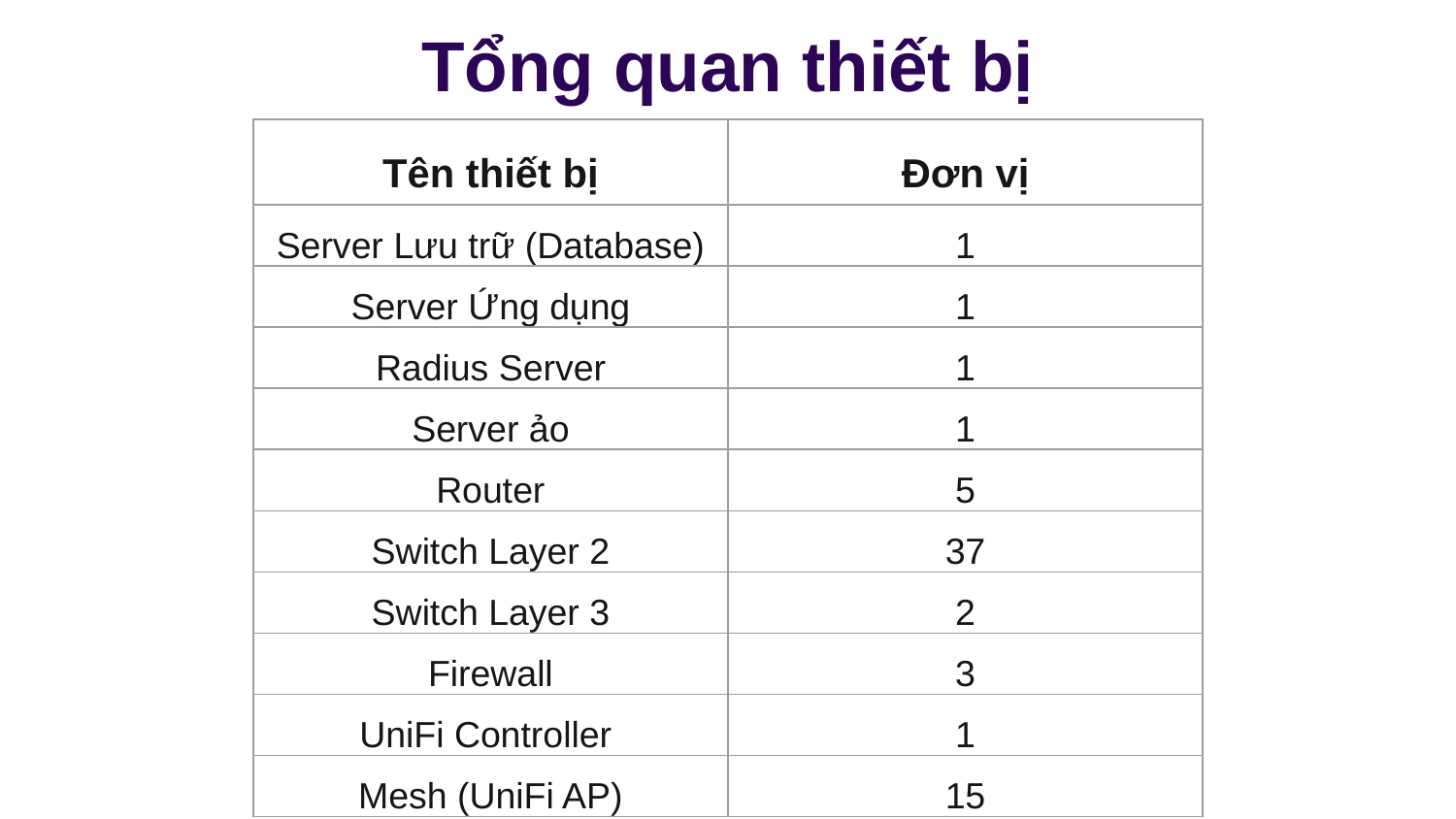

# Tổng quan thiết bị
| Tên thiết bị | Đơn vị |
| --- | --- |
| Server Lưu trữ (Database) | 1 |
| Server Ứng dụng | 1 |
| Radius Server | 1 |
| Server ảo | 1 |
| Router | 5 |
| Switch Layer 2 | 37 |
| Switch Layer 3 | 2 |
| Firewall | 3 |
| UniFi Controller | 1 |
| Mesh (UniFi AP) | 15 |